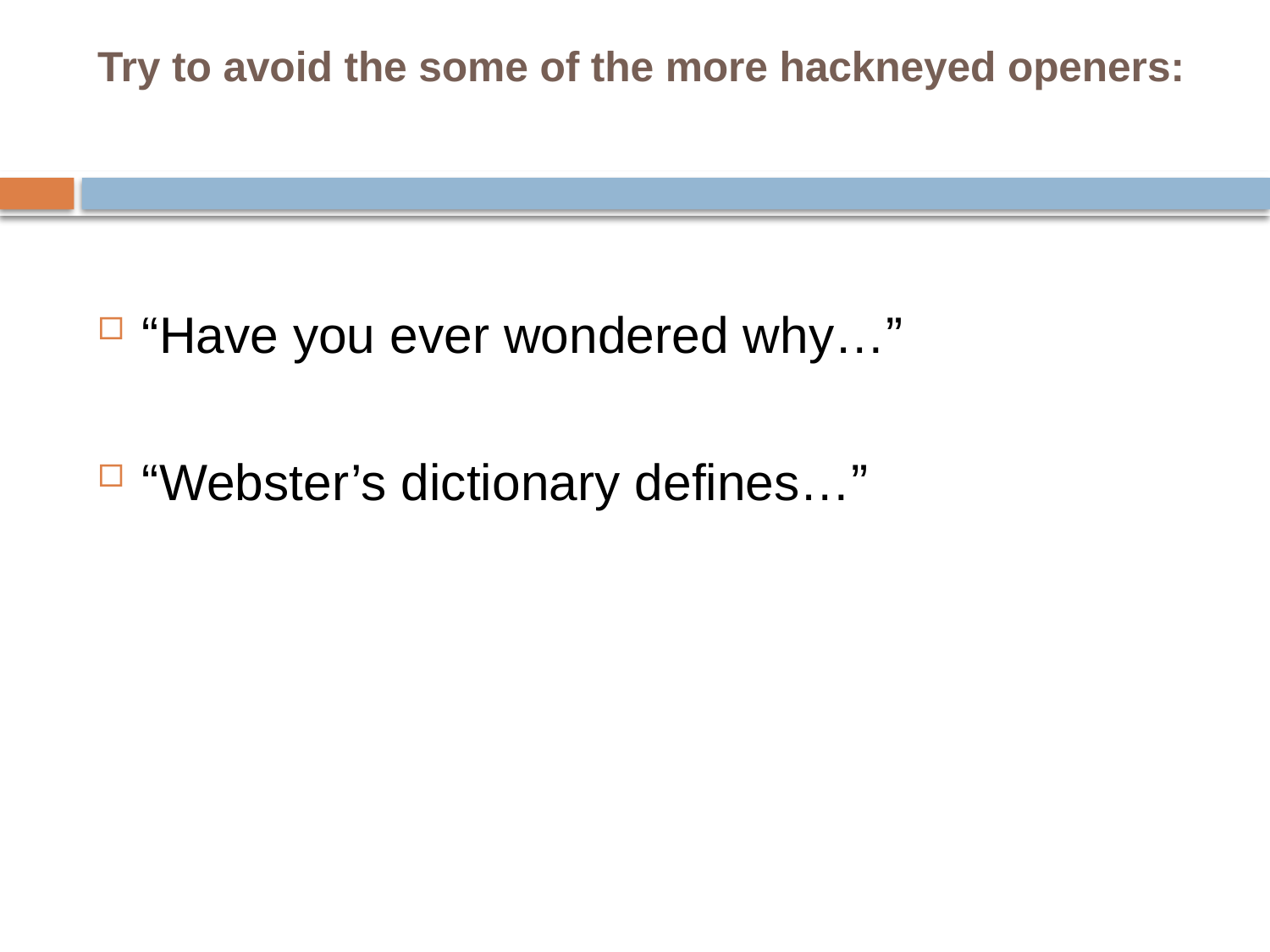

# Try to avoid the some of the more hackneyed openers:

“Have you ever wondered why…”

“Webster’s dictionary defines…”